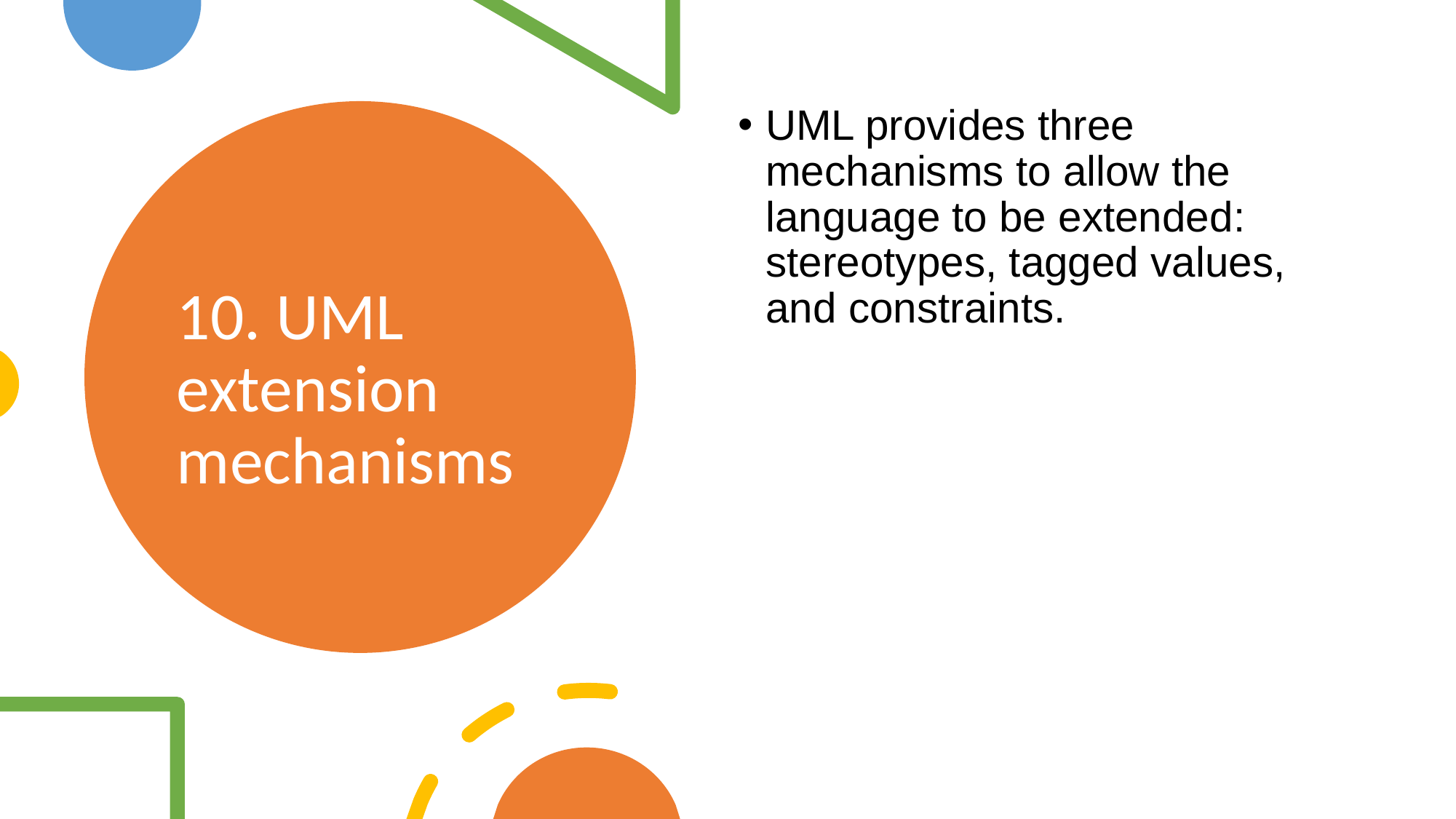

UML provides three mechanisms to allow the language to be extended: stereotypes, tagged values, and constraints.

# 10. UML extension mechanisms